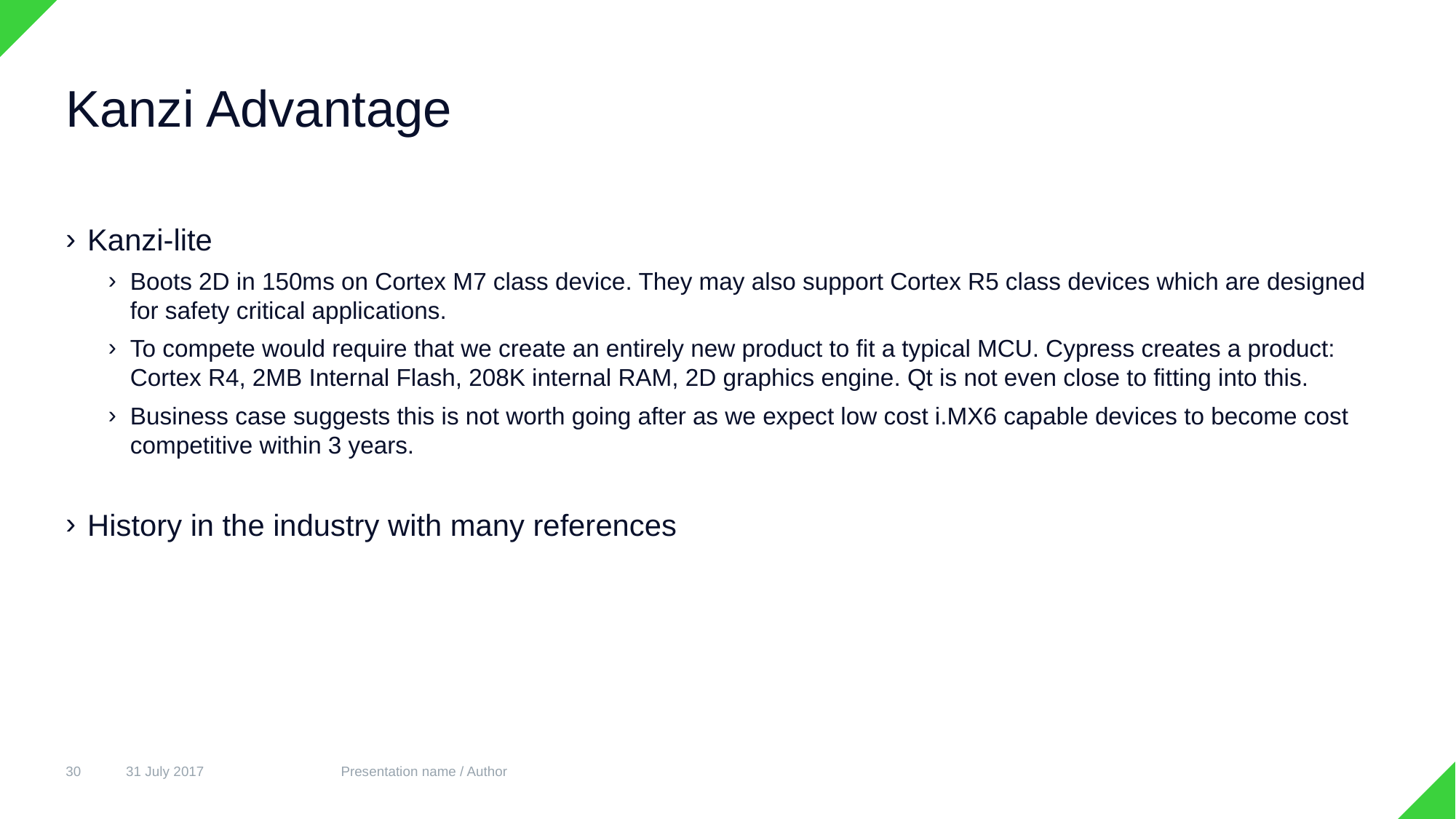

# Kanzi Advantage
Kanzi-lite
Boots 2D in 150ms on Cortex M7 class device. They may also support Cortex R5 class devices which are designed for safety critical applications.
To compete would require that we create an entirely new product to fit a typical MCU. Cypress creates a product: Cortex R4, 2MB Internal Flash, 208K internal RAM, 2D graphics engine. Qt is not even close to fitting into this.
Business case suggests this is not worth going after as we expect low cost i.MX6 capable devices to become cost competitive within 3 years.

History in the industry with many references
30
31 July 2017
Presentation name / Author